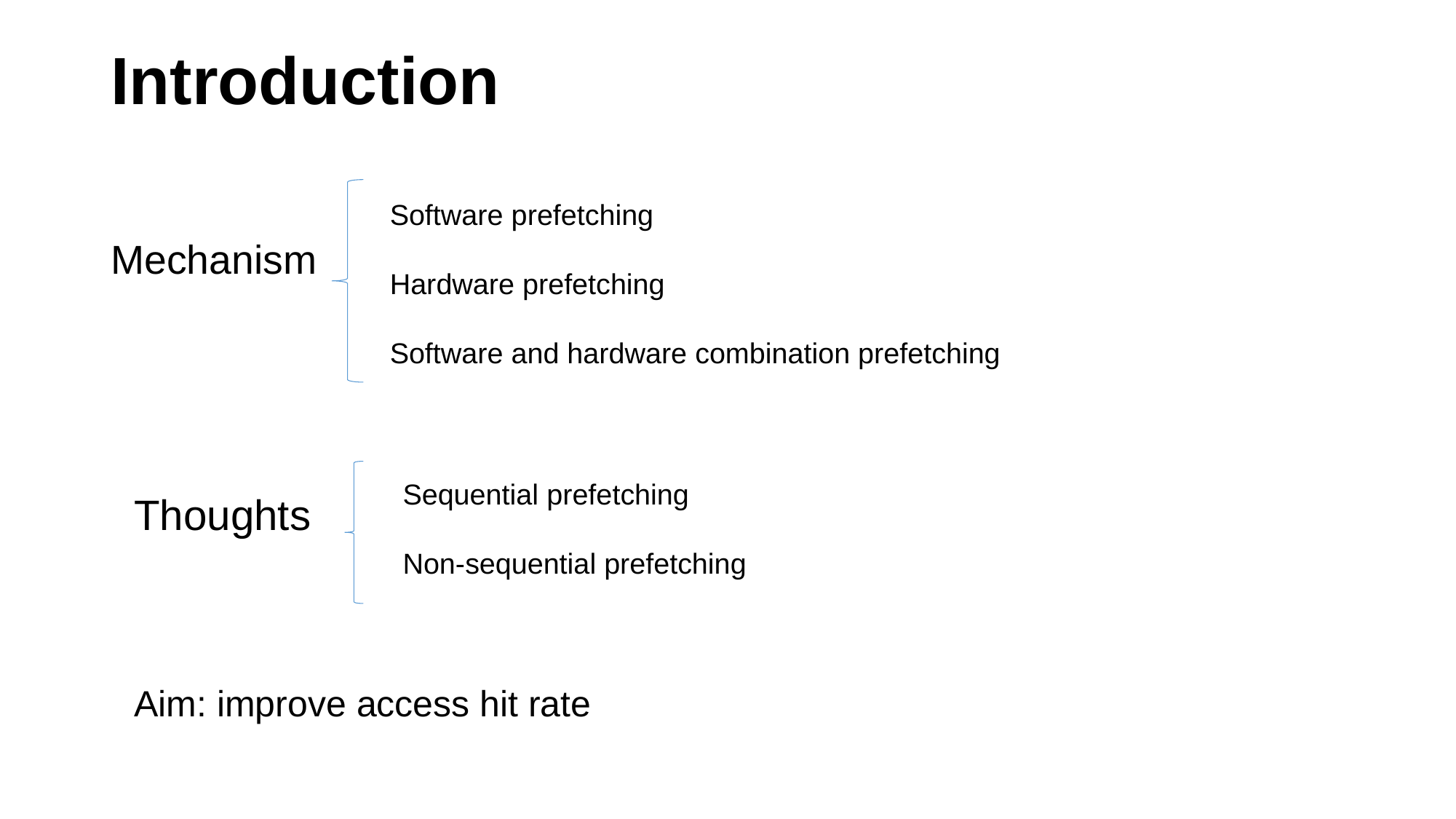

# Introduction

Software prefetching

Hardware prefetching

Software and hardware combination prefetching
Mechanism

Sequential prefetching

Non-sequential prefetching
Thoughts
Aim: improve access hit rate